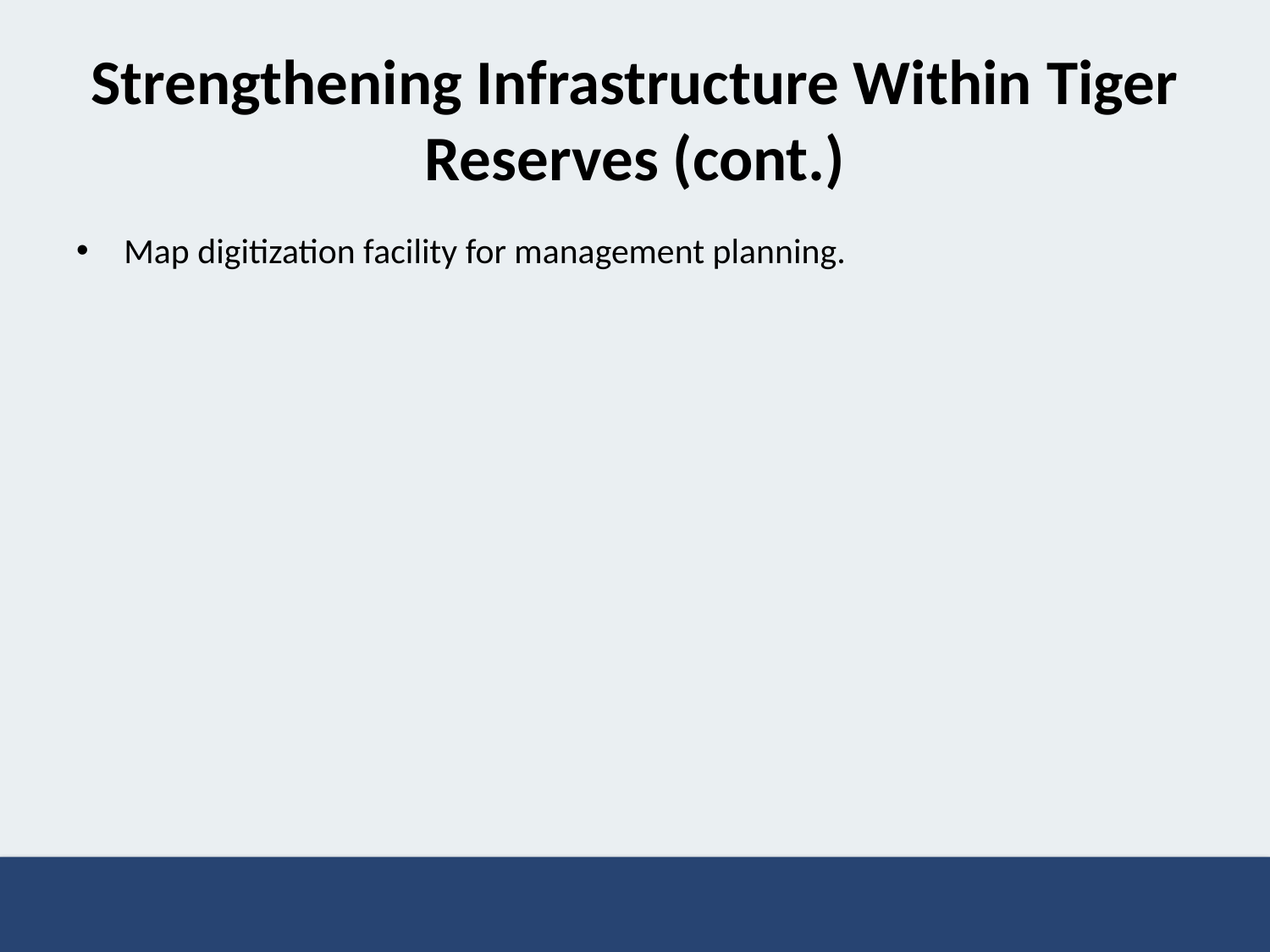

# Strengthening Infrastructure Within Tiger Reserves (cont.)
Map digitization facility for management planning.